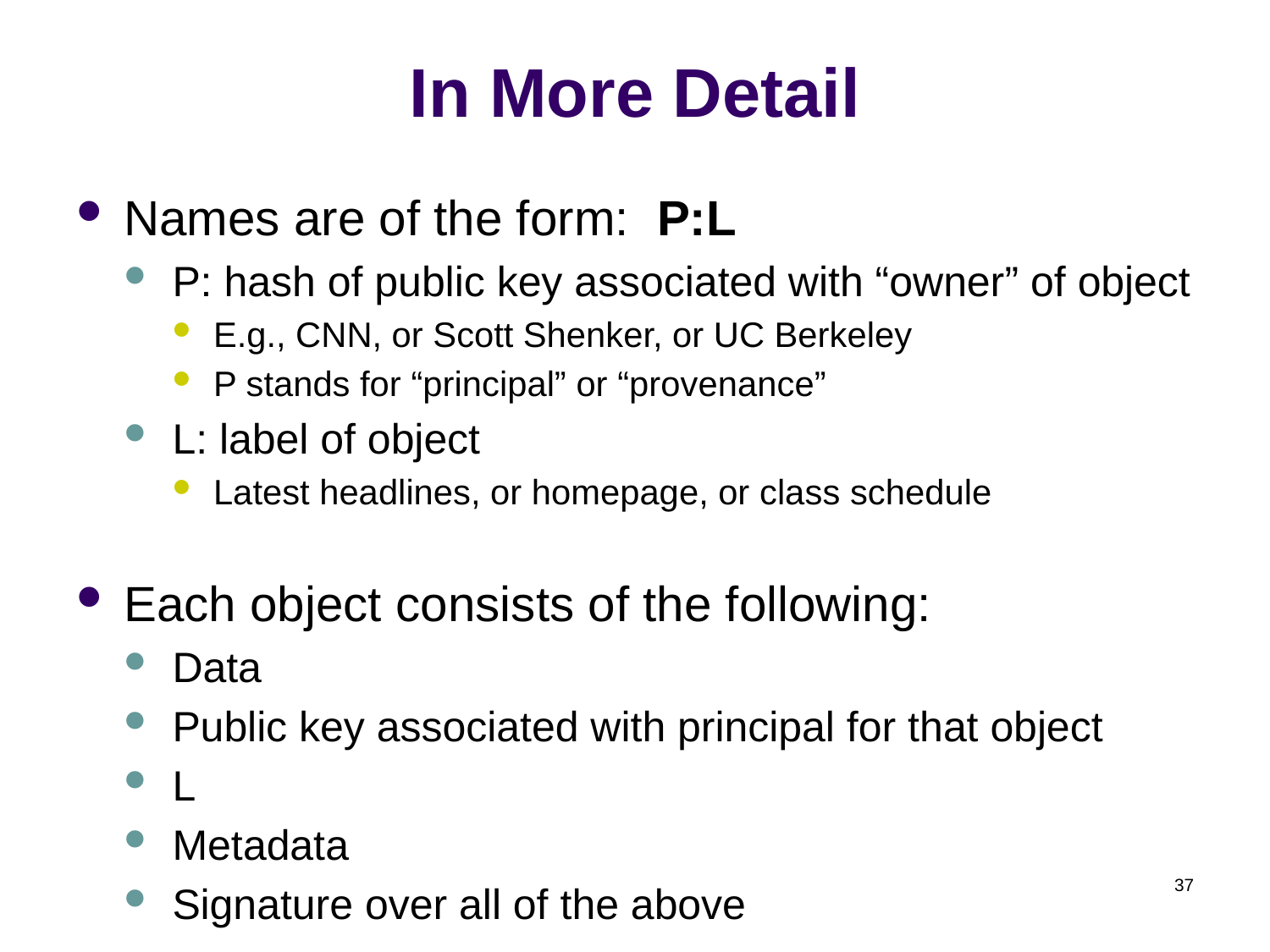

# In More Detail
Names are of the form:  P:L
P: hash of public key associated with “owner” of object
E.g., CNN, or Scott Shenker, or UC Berkeley
P stands for “principal” or “provenance”
L: label of object
Latest headlines, or homepage, or class schedule

Each object consists of the following:
Data
Public key associated with principal for that object
L
Metadata
Signature over all of the above

37